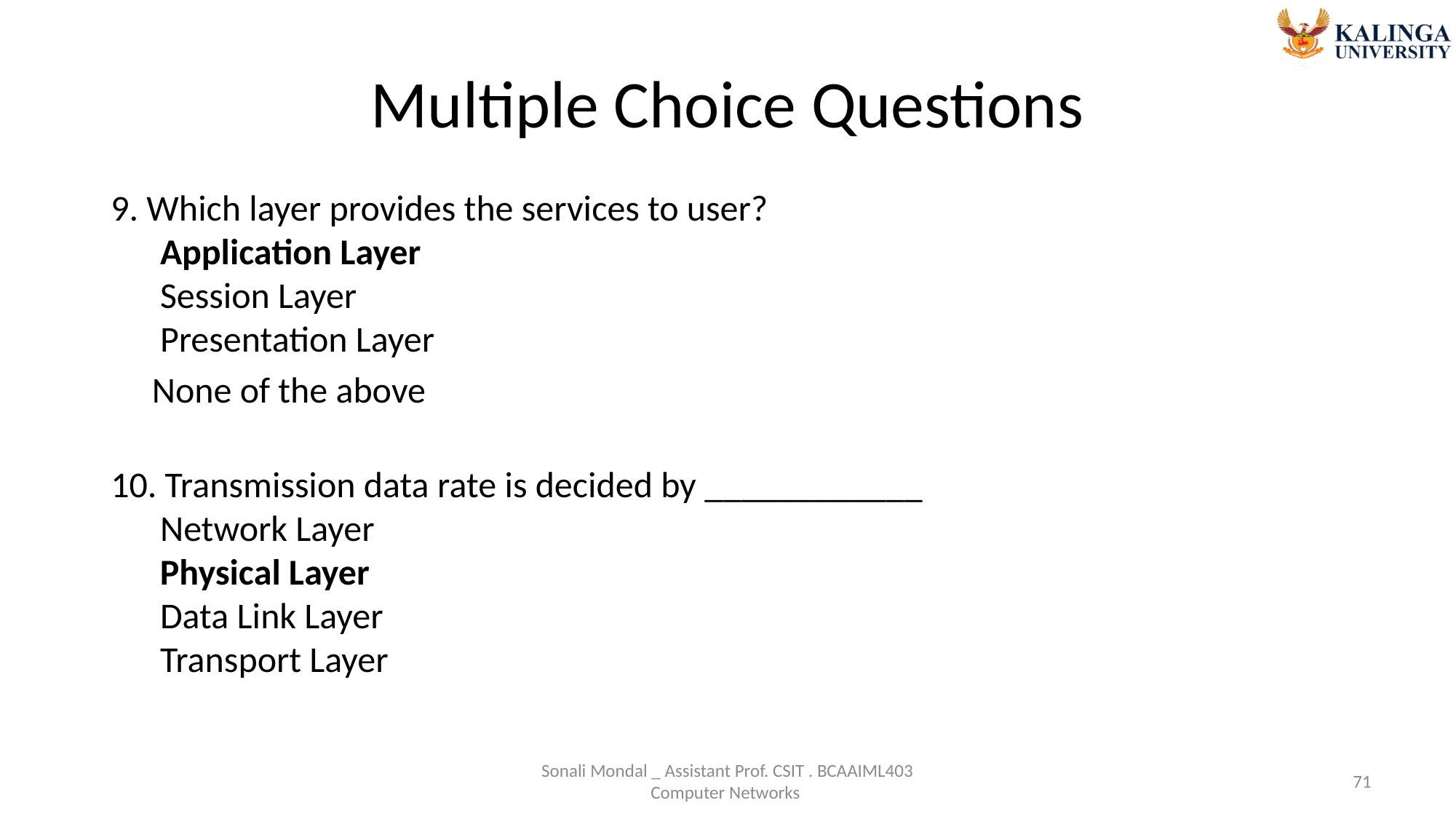

# Multiple Choice Questions
9. Which layer provides the services to user?
 Application Layer
 Session Layer
 Presentation Layer
	None of the above
10. Transmission data rate is decided by ____________
 Network Layer
 Physical Layer
 Data Link Layer
 Transport Layer

Sonali Mondal _ Assistant Prof. CSIT . BCAAIML403 Computer Networks
71